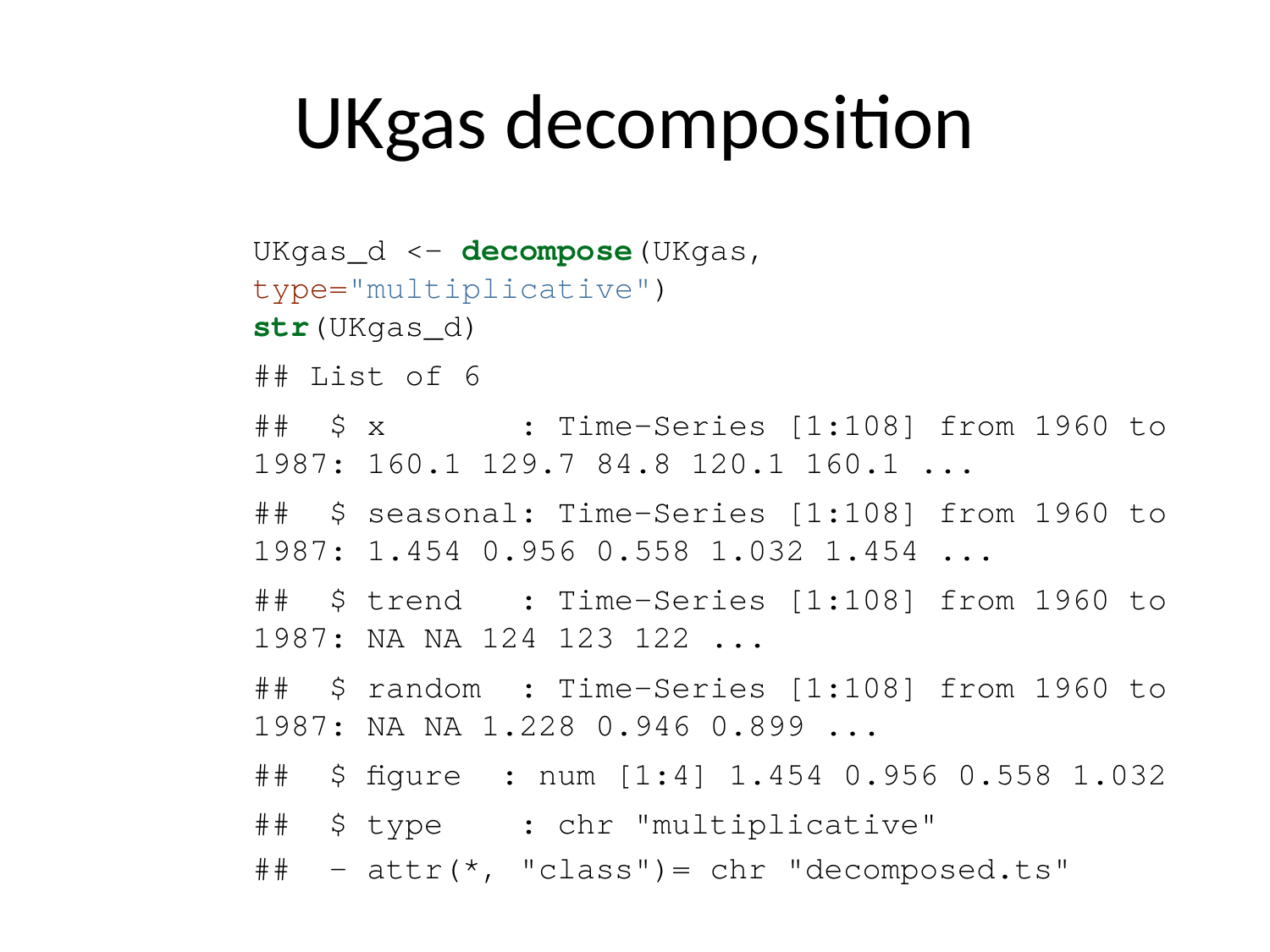

# UKgas decomposition
UKgas_d <- decompose(UKgas, type="multiplicative")
str(UKgas_d)
## List of 6
##  $ x       : Time-Series [1:108] from 1960 to 1987: 160.1 129.7 84.8 120.1 160.1 ...
##  $ seasonal: Time-Series [1:108] from 1960 to 1987: 1.454 0.956 0.558 1.032 1.454 ...
##  $ trend   : Time-Series [1:108] from 1960 to 1987: NA NA 124 123 122 ...
##  $ random  : Time-Series [1:108] from 1960 to 1987: NA NA 1.228 0.946 0.899 ...
##  $ figure  : num [1:4] 1.454 0.956 0.558 1.032
##  $ type    : chr "multiplicative"
##  - attr(*, "class")= chr "decomposed.ts"